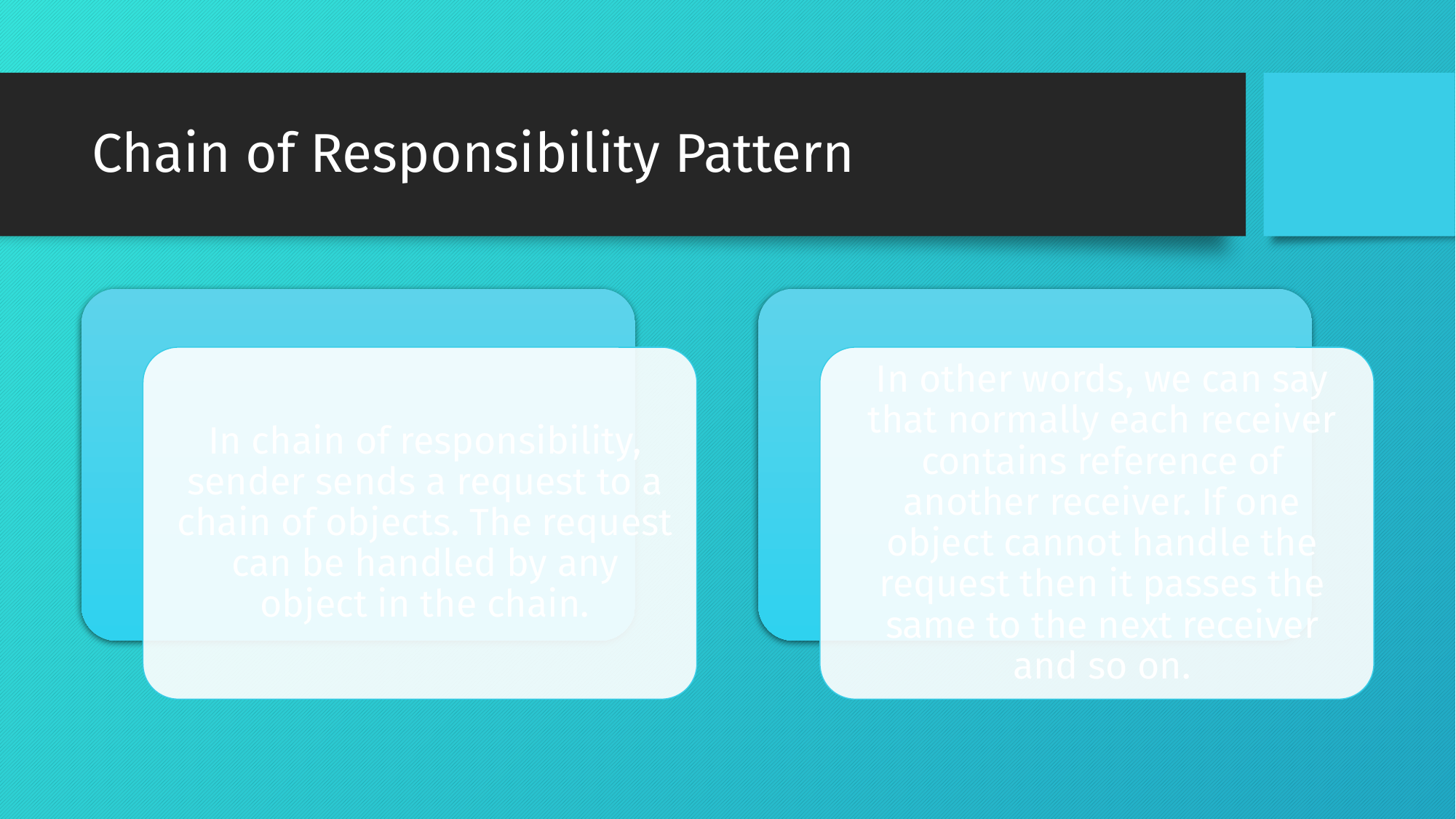

# Chain of Responsibility Pattern
In chain of responsibility, sender sends a request to a chain of objects. The request can be handled by any object in the chain.
In other words, we can say that normally each receiver contains reference of another receiver. If one object cannot handle the request then it passes the same to the next receiver and so on.